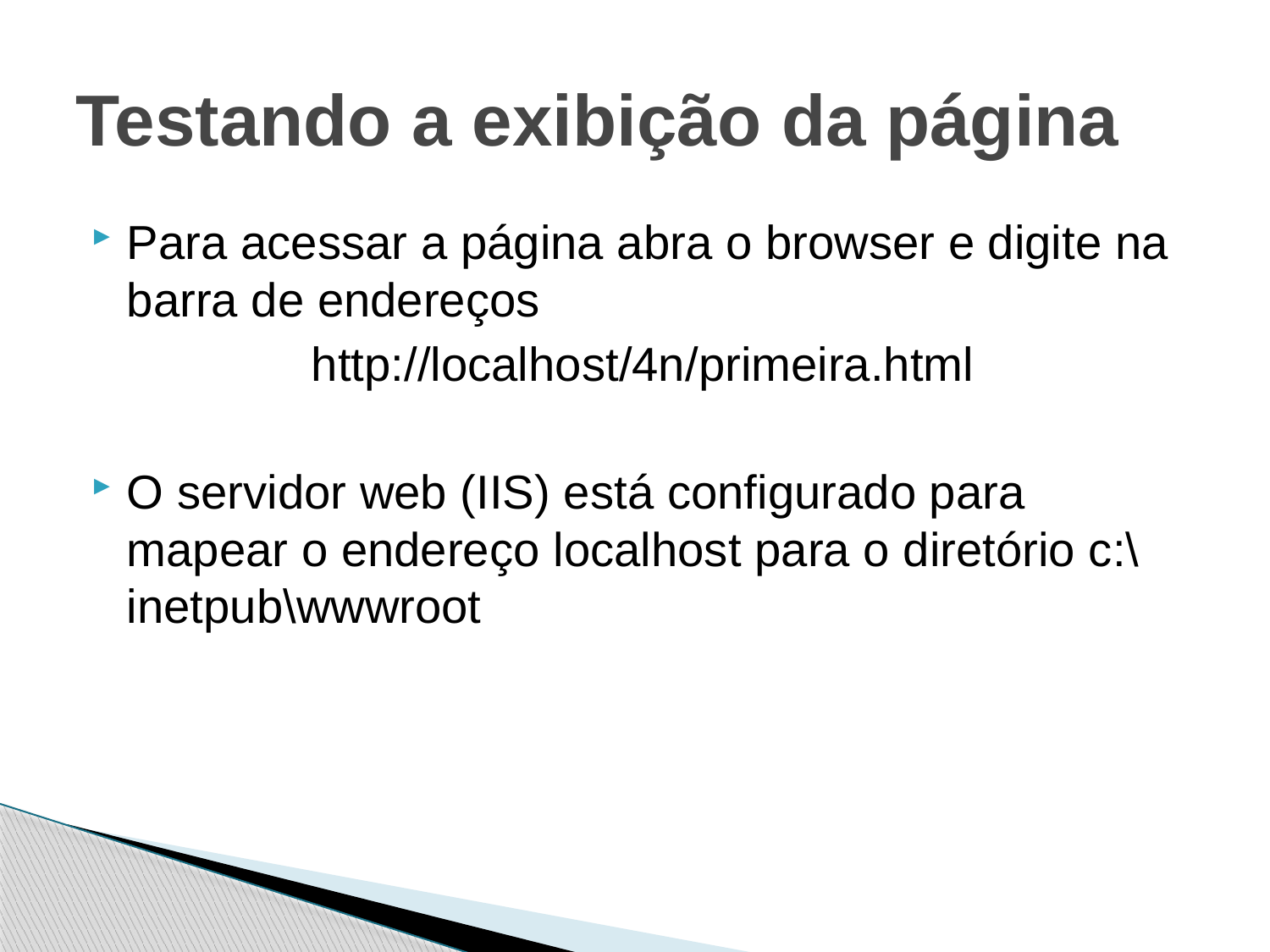

# Testando a exibição da página
Para acessar a página abra o browser e digite na barra de endereços
http://localhost/4n/primeira.html

O servidor web (IIS) está configurado para mapear o endereço localhost para o diretório c:\inetpub\wwwroot